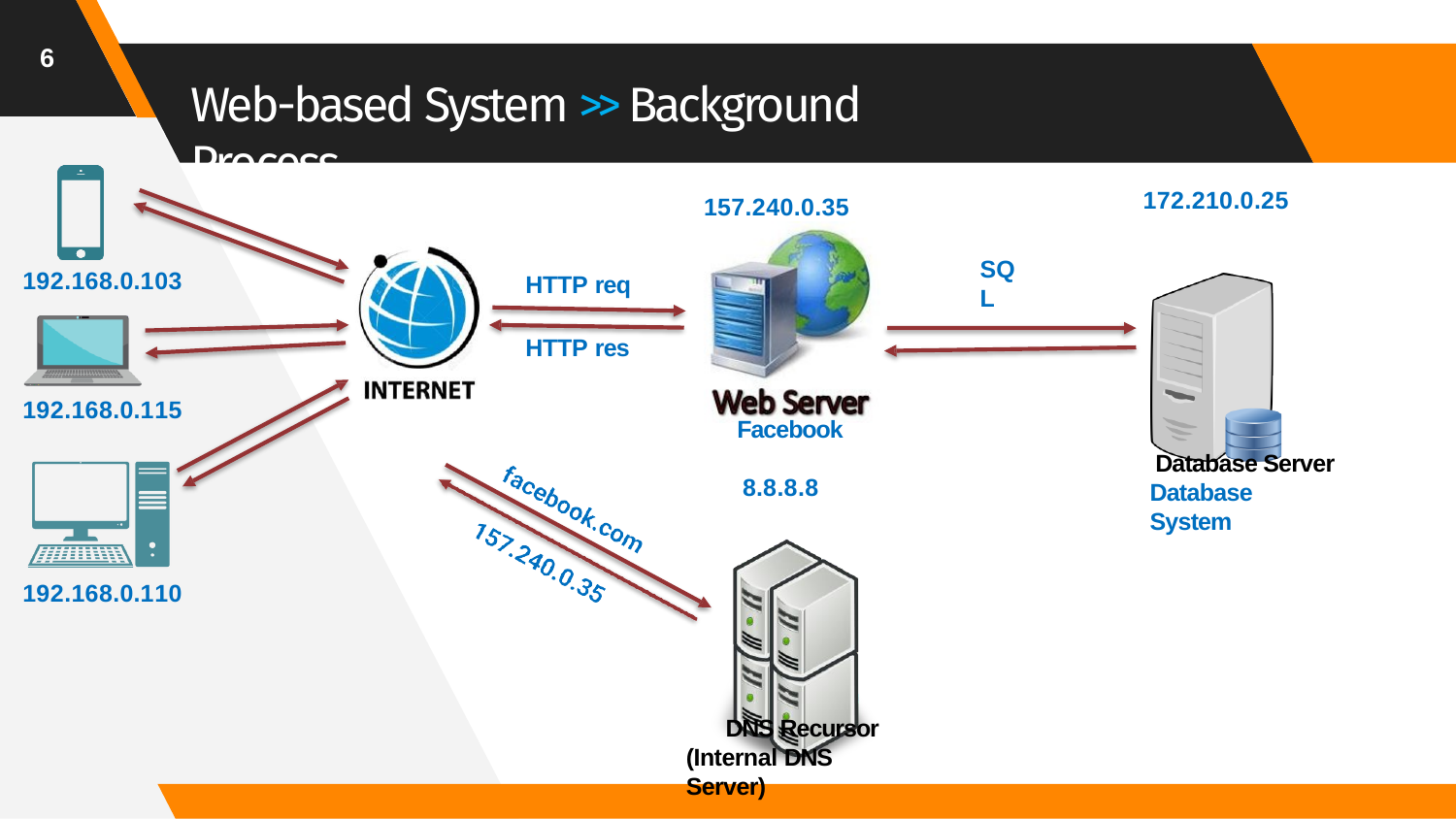

6
Web-based System >> Background Process

172.210.0.25
157.240.0.35
SQL
192.168.0.103
HTTP req

HTTP res
192.168.0.115
Facebook
Database Server  Database System
8.8.8.8
192.168.0.110
DNS Recursor  (Internal DNS Server)